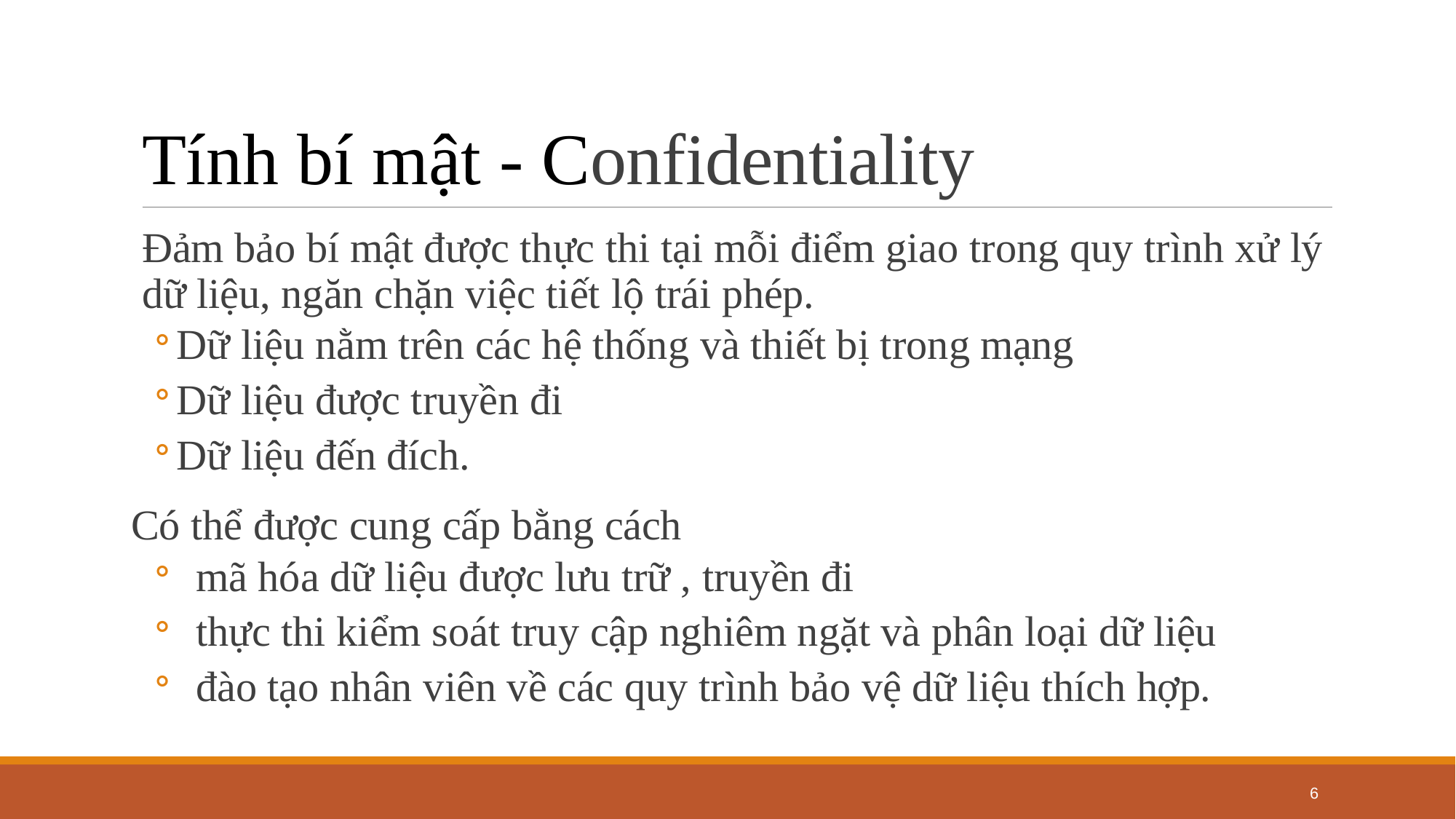

# Tính bí mật - Confidentiality
Đảm bảo bí mật được thực thi tại mỗi điểm giao trong quy trình xử lý dữ liệu, ngăn chặn việc tiết lộ trái phép.
Dữ liệu nằm trên các hệ thống và thiết bị trong mạng
Dữ liệu được truyền đi
Dữ liệu đến đích.
Có thể được cung cấp bằng cách
mã hóa dữ liệu được lưu trữ , truyền đi
thực thi kiểm soát truy cập nghiêm ngặt và phân loại dữ liệu
đào tạo nhân viên về các quy trình bảo vệ dữ liệu thích hợp.
6